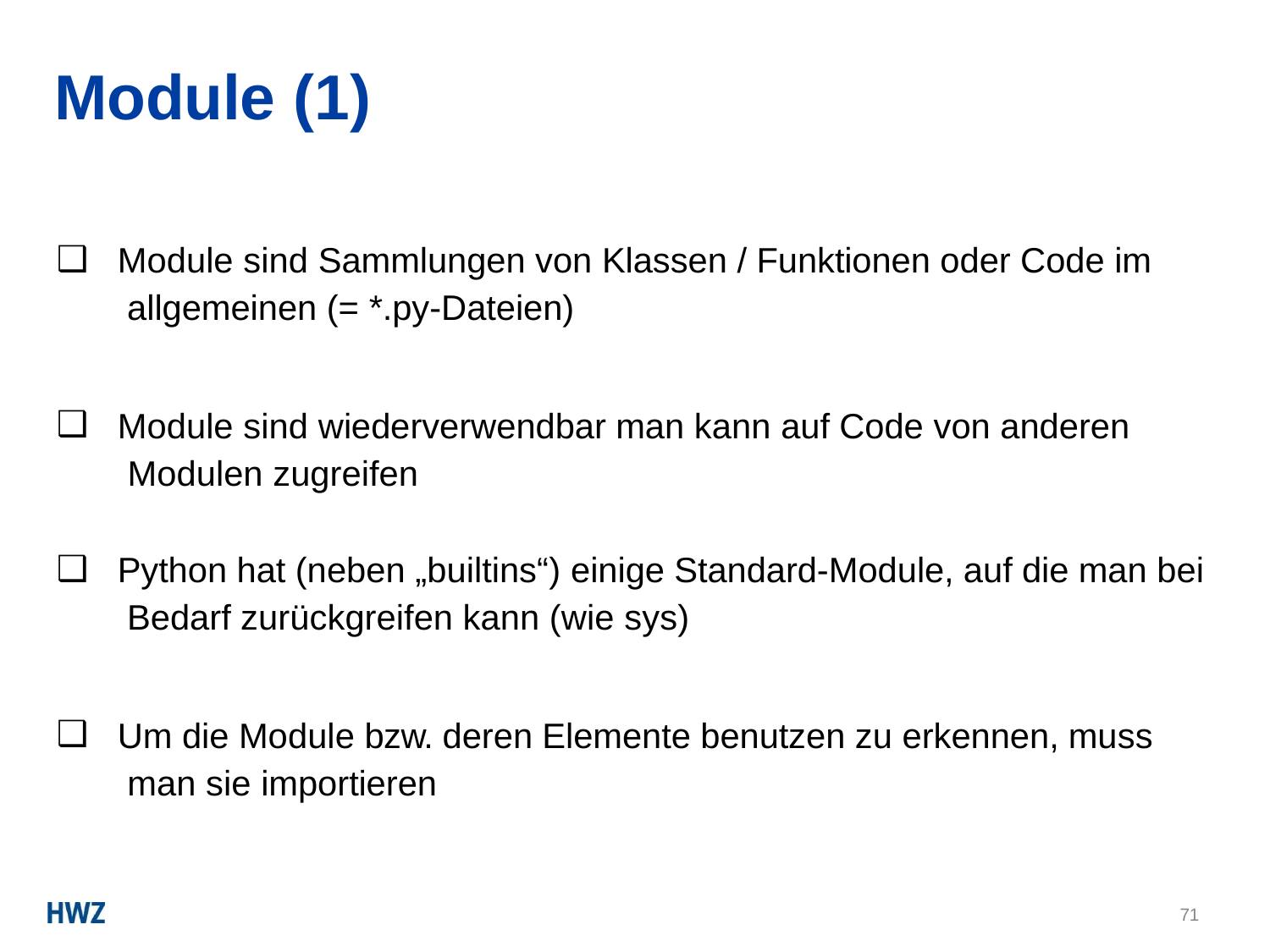

# Module (1)
Module sind Sammlungen von Klassen / Funktionen oder Code im  allgemeinen (= *.py-Dateien)

Module sind wiederverwendbar man kann auf Code von anderen  Modulen zugreifen

Python hat (neben „builtins“) einige Standard-Module, auf die man bei  Bedarf zurückgreifen kann (wie sys)

Um die Module bzw. deren Elemente benutzen zu erkennen, muss  man sie importieren
71